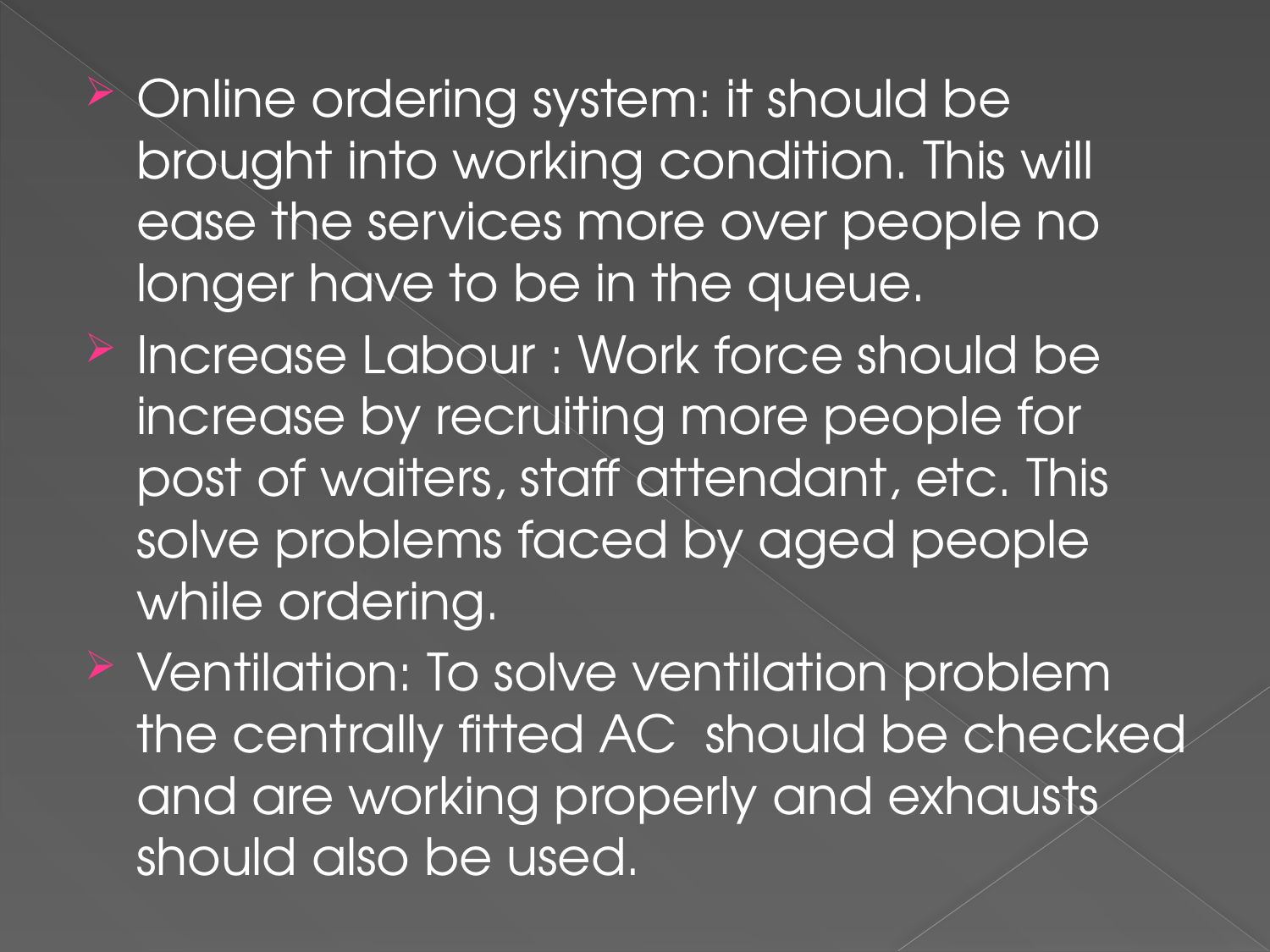

#
Online ordering system: it should be brought into working condition. This will ease the services more over people no longer have to be in the queue.
Increase Labour : Work force should be increase by recruiting more people for post of waiters, staff attendant, etc. This solve problems faced by aged people while ordering.
Ventilation: To solve ventilation problem the centrally fitted AC  should be checked and are working properly and exhausts should also be used.